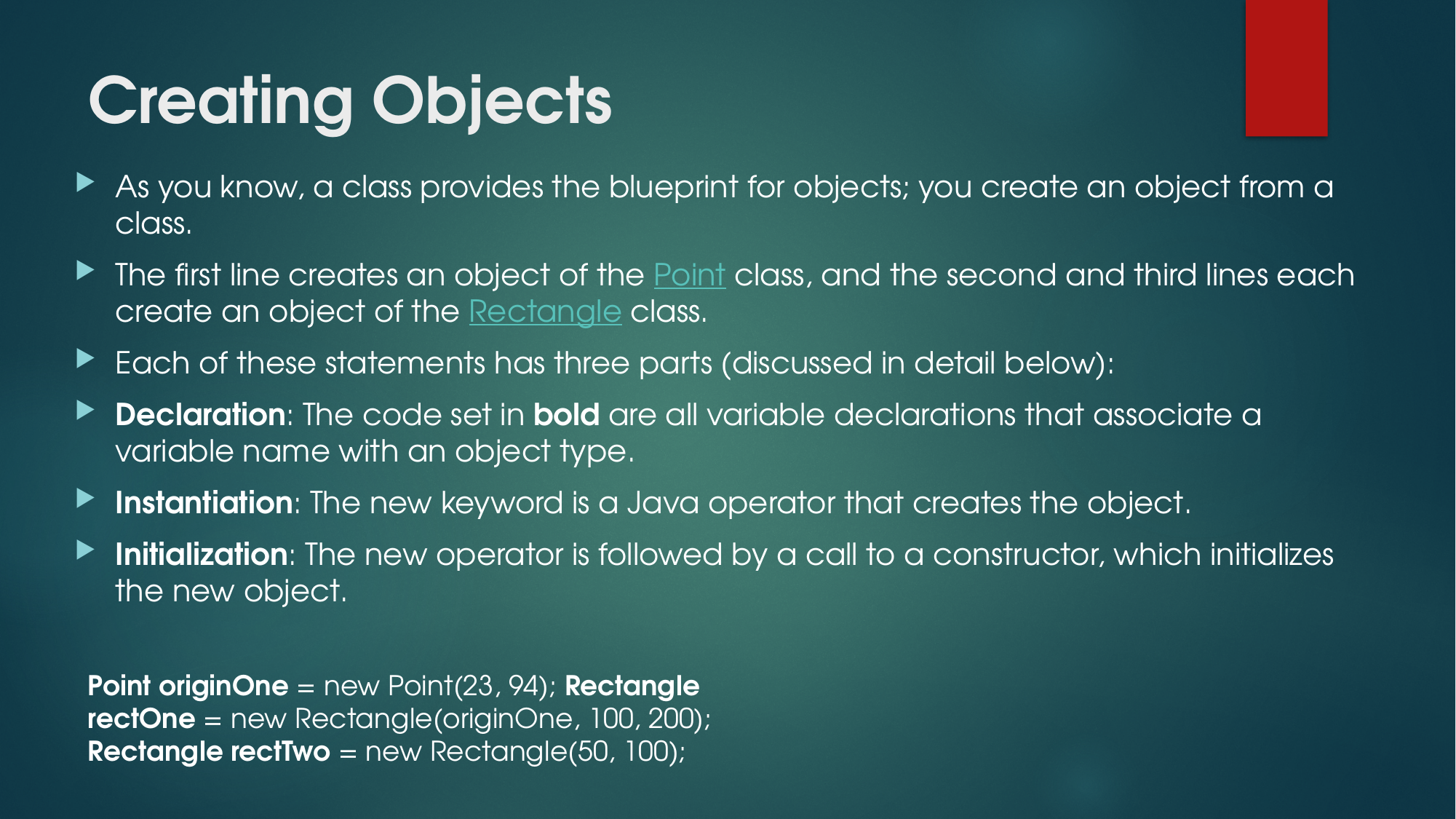

# Creating Objects
As you know, a class provides the blueprint for objects; you create an object from a class.
The first line creates an object of the Point class, and the second and third lines each create an object of the Rectangle class.
Each of these statements has three parts (discussed in detail below):
Declaration: The code set in bold are all variable declarations that associate a variable name with an object type.
Instantiation: The new keyword is a Java operator that creates the object.
Initialization: The new operator is followed by a call to a constructor, which initializes the new object.

Point originOne = new Point(23, 94); Rectangle rectOne = new Rectangle(originOne, 100, 200); Rectangle rectTwo = new Rectangle(50, 100);